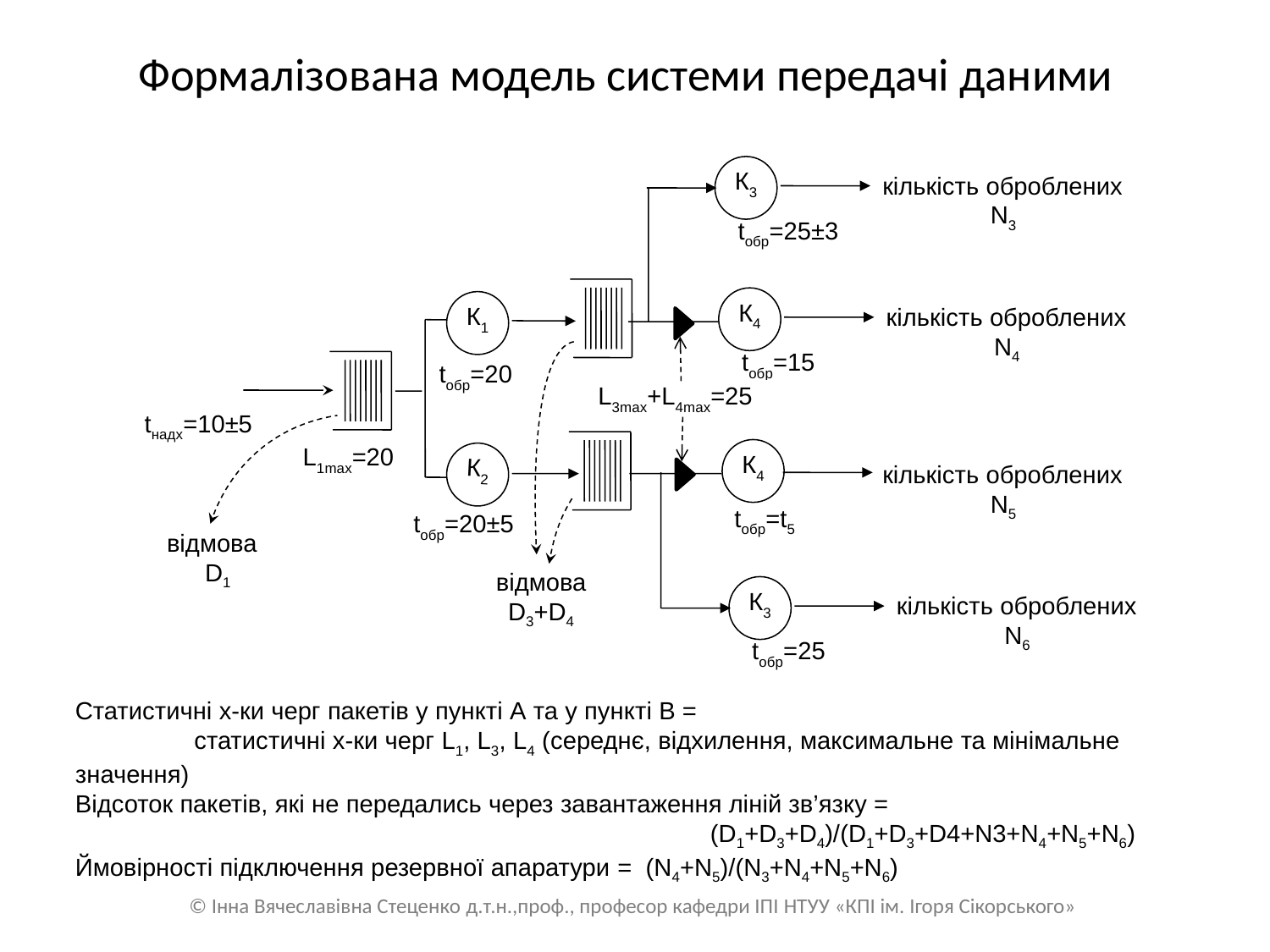

# Формалізована модель системи передачі даними
К3
кількість оброблених
N3

tобр=25±3

К4
К1
кількість оброблених
N4

tобр=15

tобр=20
L3max+L4max=25

tнадх=10±5

К4
L1max=20
К2
кількість оброблених
N5

tобр=t5
tобр=20±5
відмова
D1
відмова
D3+D4
К3
кількість оброблених
N6

tобр=25

Статистичні х-ки черг пакетів у пункті А та у пункті В =
                 статистичні х-ки черг L1, L3, L4 (середнє, відхилення, максимальне та мінімальне значення)
Відсоток пакетів, які не передались через завантаження ліній зв’язку =
					(D1+D3+D4)/(D1+D3+D4+N3+N4+N5+N6)
Ймовірності підключення резервної апаратури =  (N4+N5)/(N3+N4+N5+N6)

© Інна Вячеславівна Стеценко д.т.н.,проф., професор кафедри ІПІ НТУУ «КПІ ім. Ігоря Сікорського»